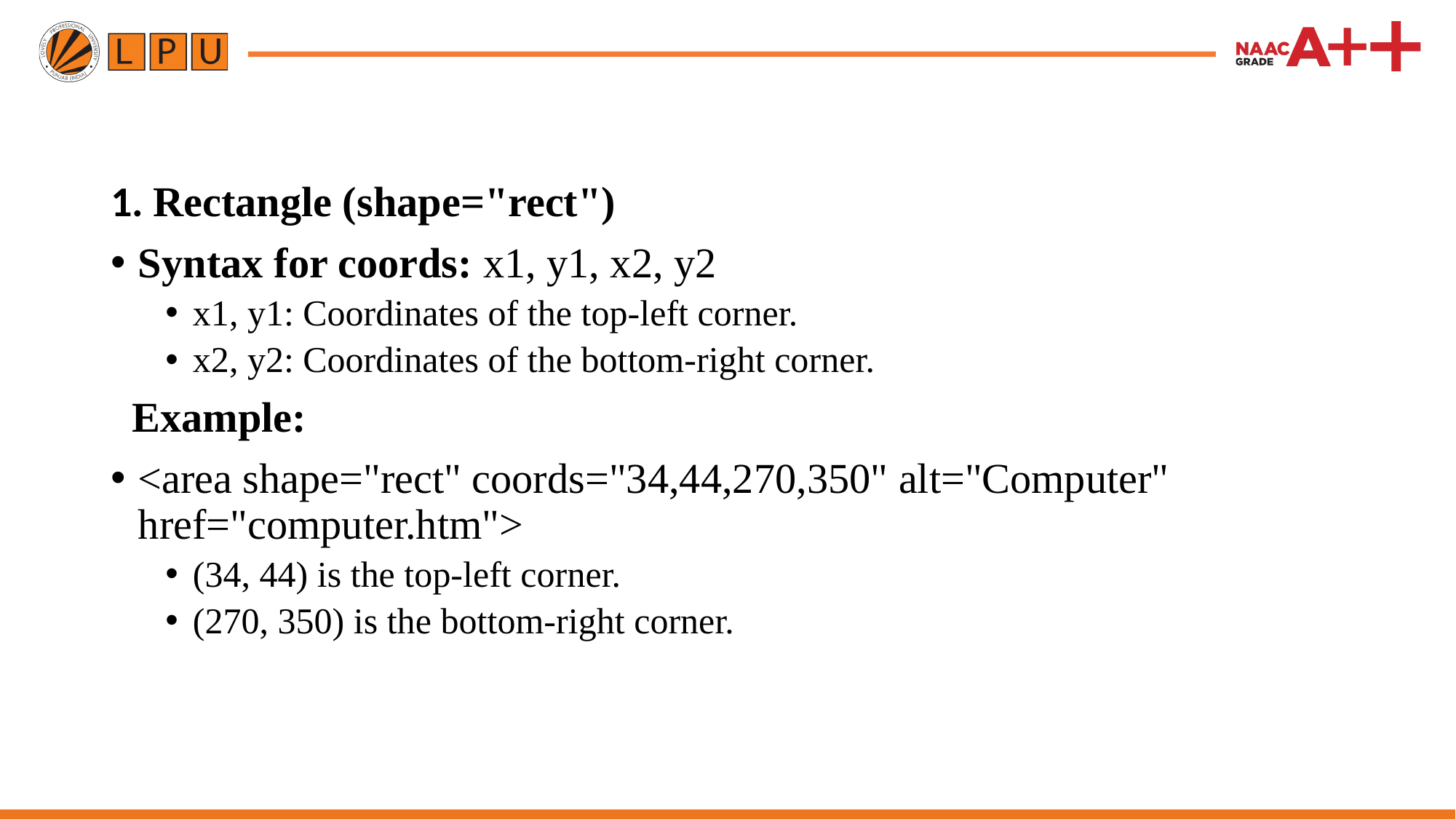

1. Rectangle (shape="rect")
Syntax for coords: x1, y1, x2, y2
x1, y1: Coordinates of the top-left corner.
x2, y2: Coordinates of the bottom-right corner.
  Example:
<area shape="rect" coords="34,44,270,350" alt="Computer" href="computer.htm">
(34, 44) is the top-left corner.
(270, 350) is the bottom-right corner.